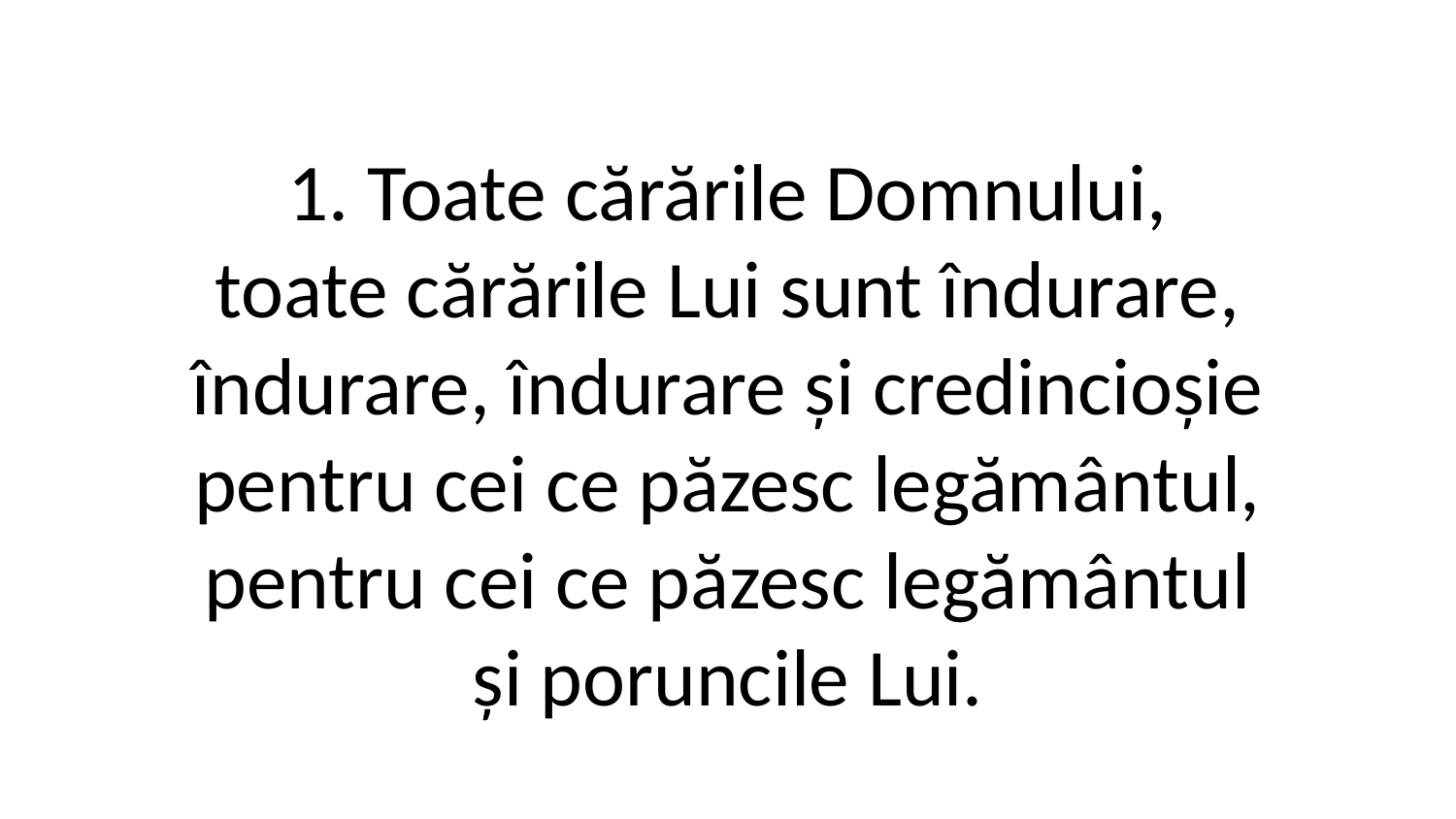

1. Toate cărările Domnului,
toate cărările Lui sunt îndurare,
îndurare, îndurare și credincioșie
pentru cei ce păzesc legământul,
pentru cei ce păzesc legământul
și poruncile Lui.